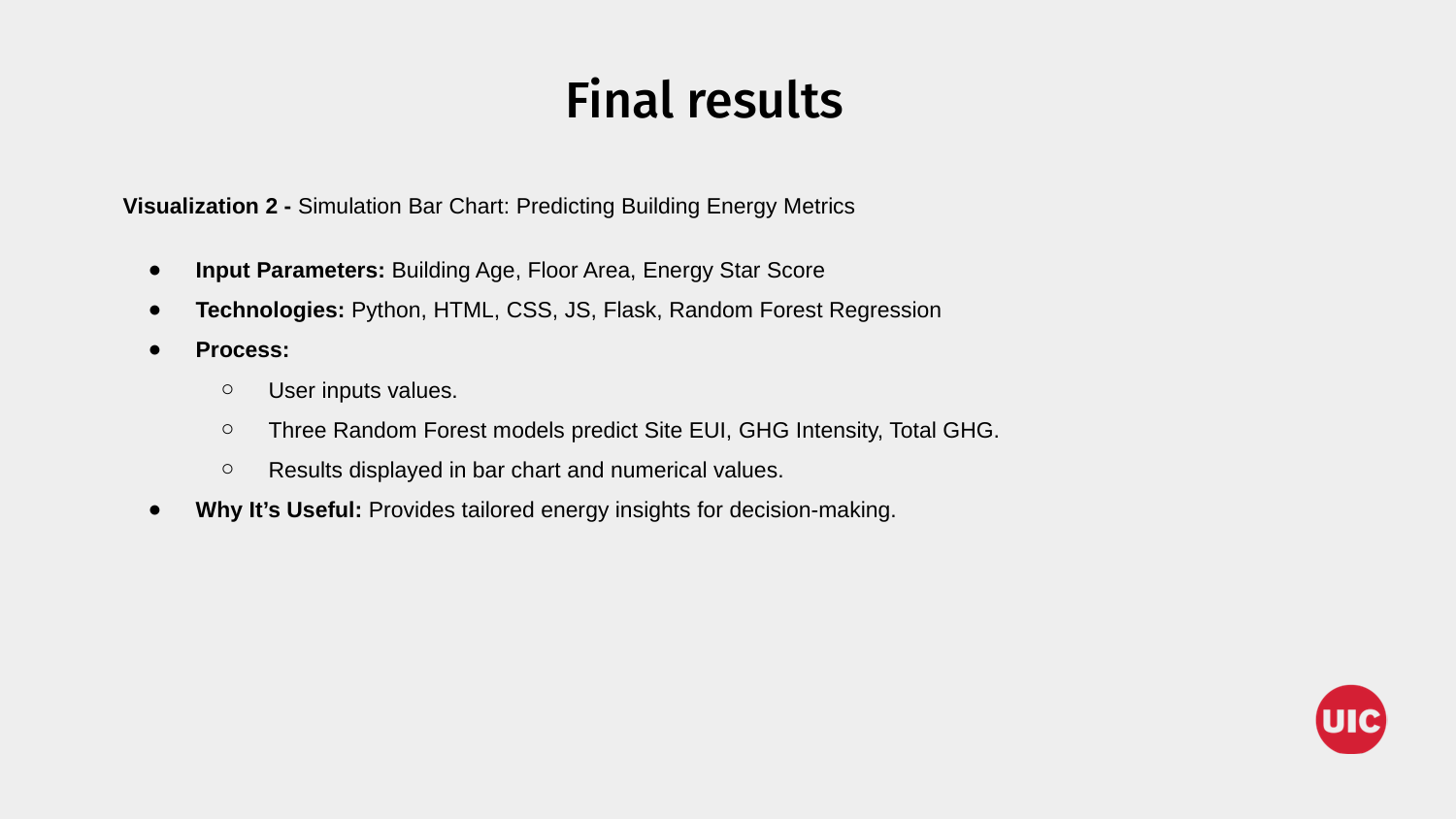

Final results
Visualization 2 - Simulation Bar Chart: Predicting Building Energy Metrics
Input Parameters: Building Age, Floor Area, Energy Star Score
Technologies: Python, HTML, CSS, JS, Flask, Random Forest Regression
Process:
User inputs values.
Three Random Forest models predict Site EUI, GHG Intensity, Total GHG.
Results displayed in bar chart and numerical values.
Why It’s Useful: Provides tailored energy insights for decision-making.